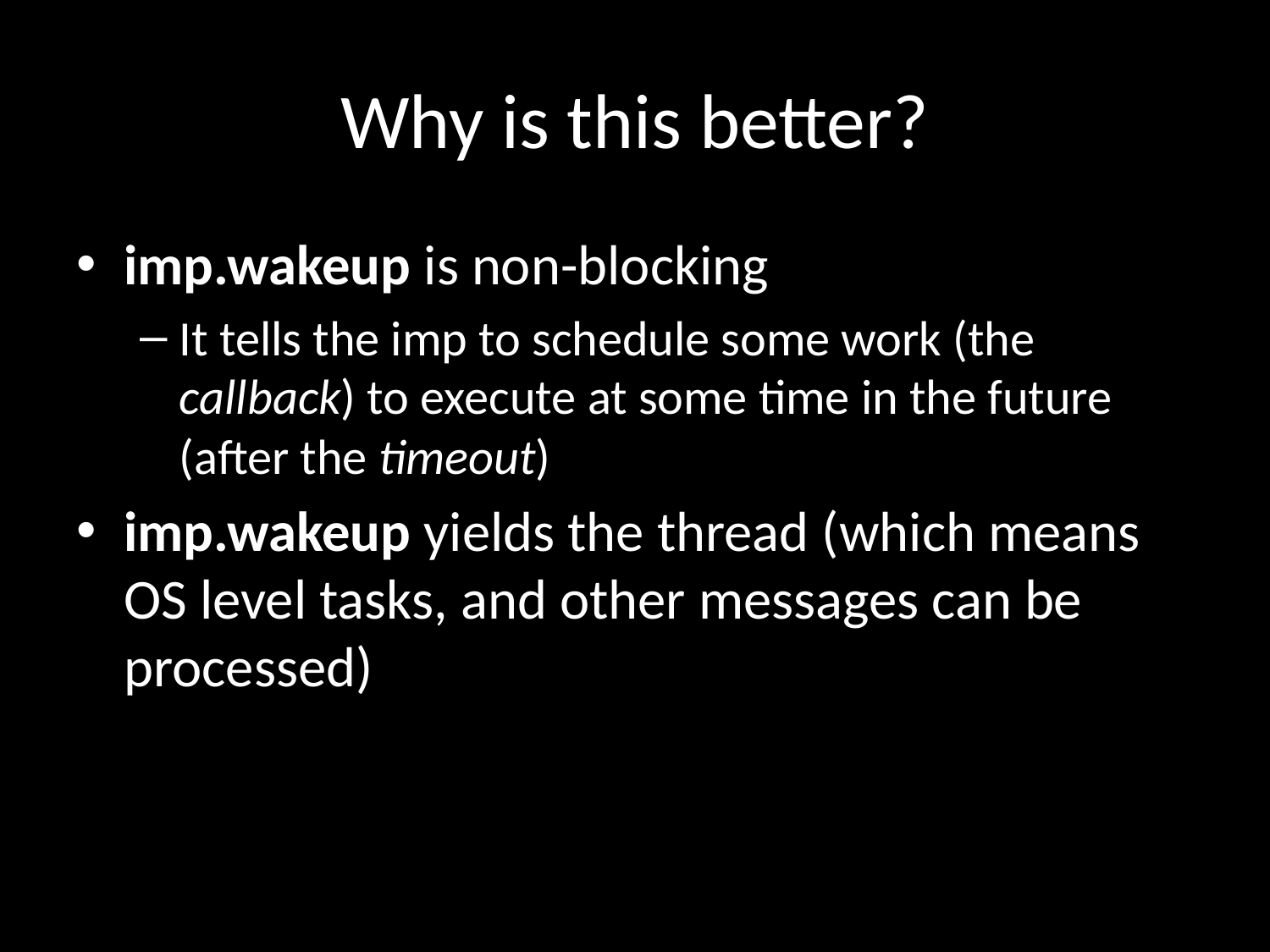

# Why is this better?
imp.wakeup is non-blocking
It tells the imp to schedule some work (the callback) to execute at some time in the future (after the timeout)
imp.wakeup yields the thread (which means OS level tasks, and other messages can be processed)